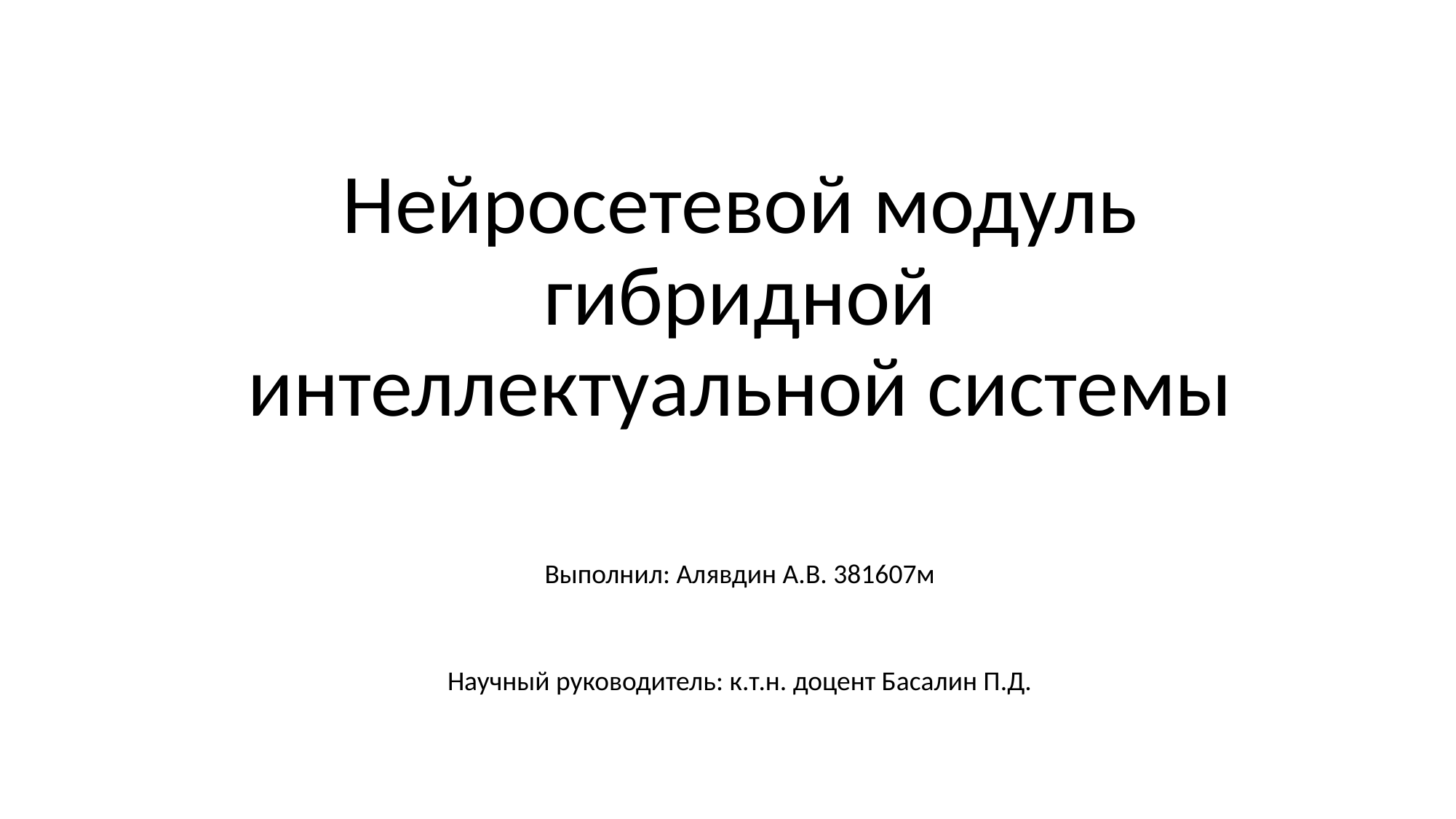

# Нейросетевой модуль гибридной интеллектуальной системы
Выполнил: Алявдин А.В. 381607м
Научный руководитель: к.т.н. доцент Басалин П.Д.